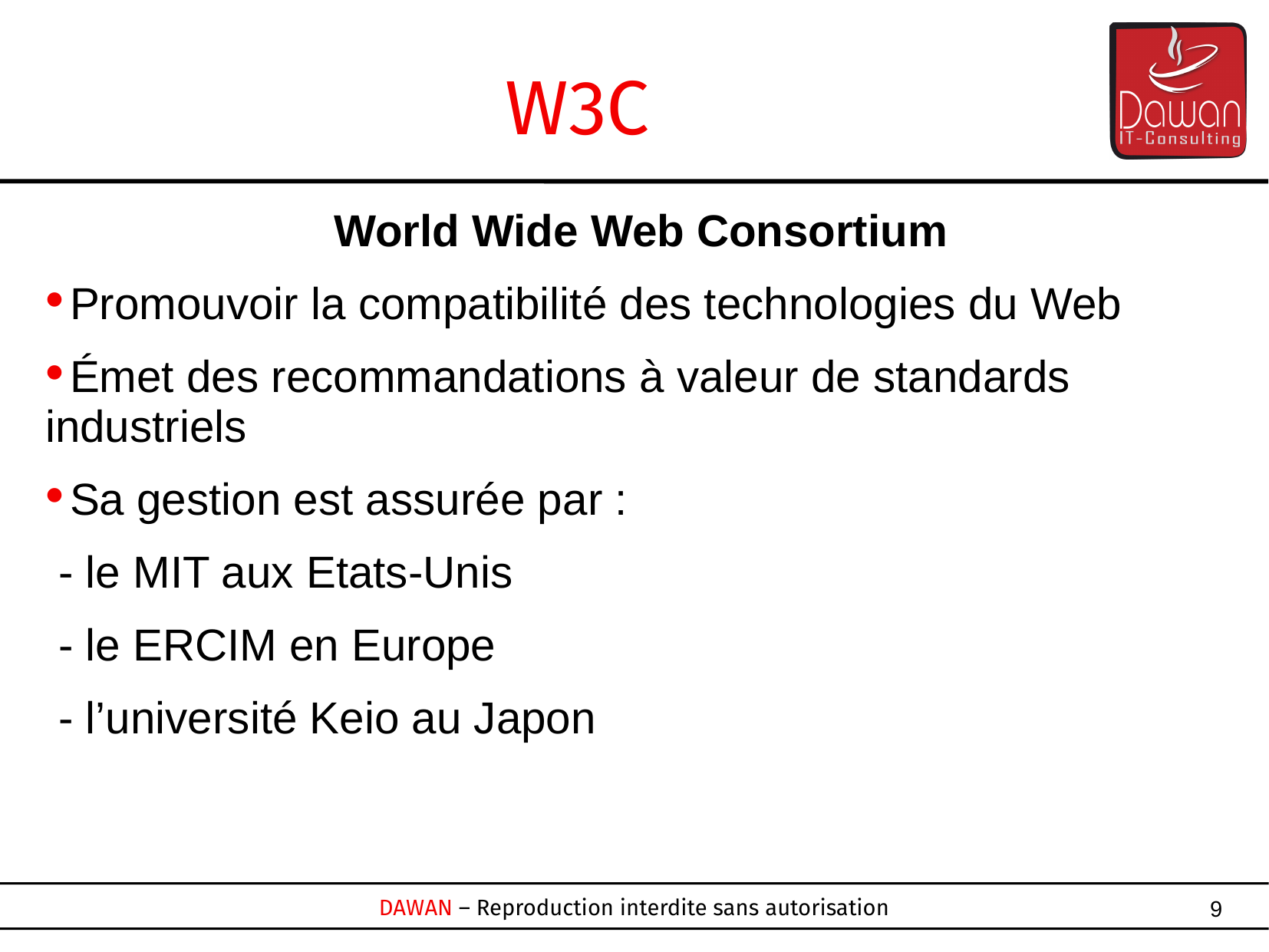

W3C
World Wide Web Consortium
Promouvoir la compatibilité des technologies du Web
Émet des recommandations à valeur de standards industriels
Sa gestion est assurée par :
- le MIT aux Etats-Unis
- le ERCIM en Europe
- l’université Keio au Japon
9